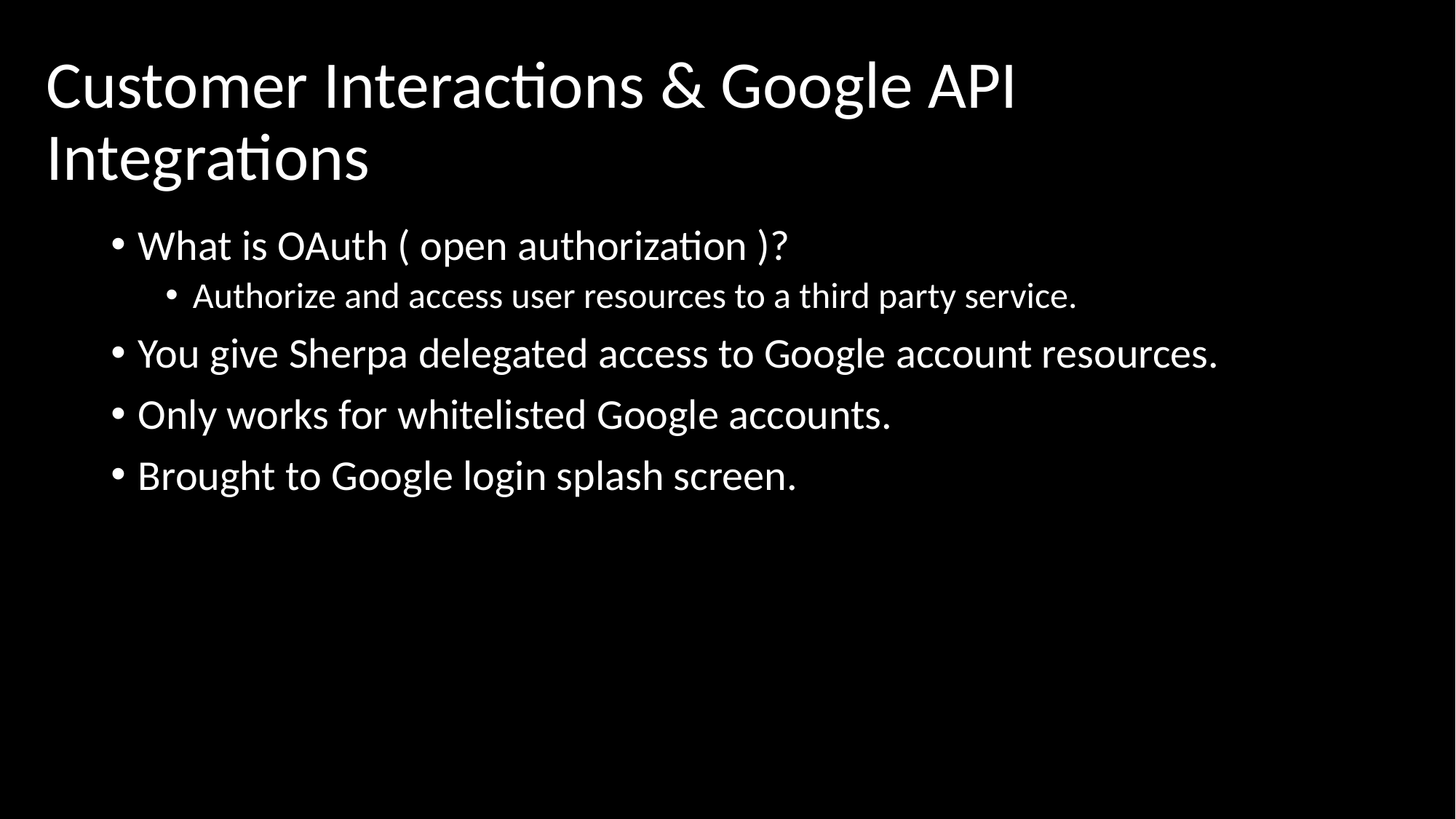

# Customer Interactions & Google API Integrations
What is OAuth ( open authorization )?
Authorize and access user resources to a third party service.
You give Sherpa delegated access to Google account resources.
Only works for whitelisted Google accounts.
Brought to Google login splash screen.